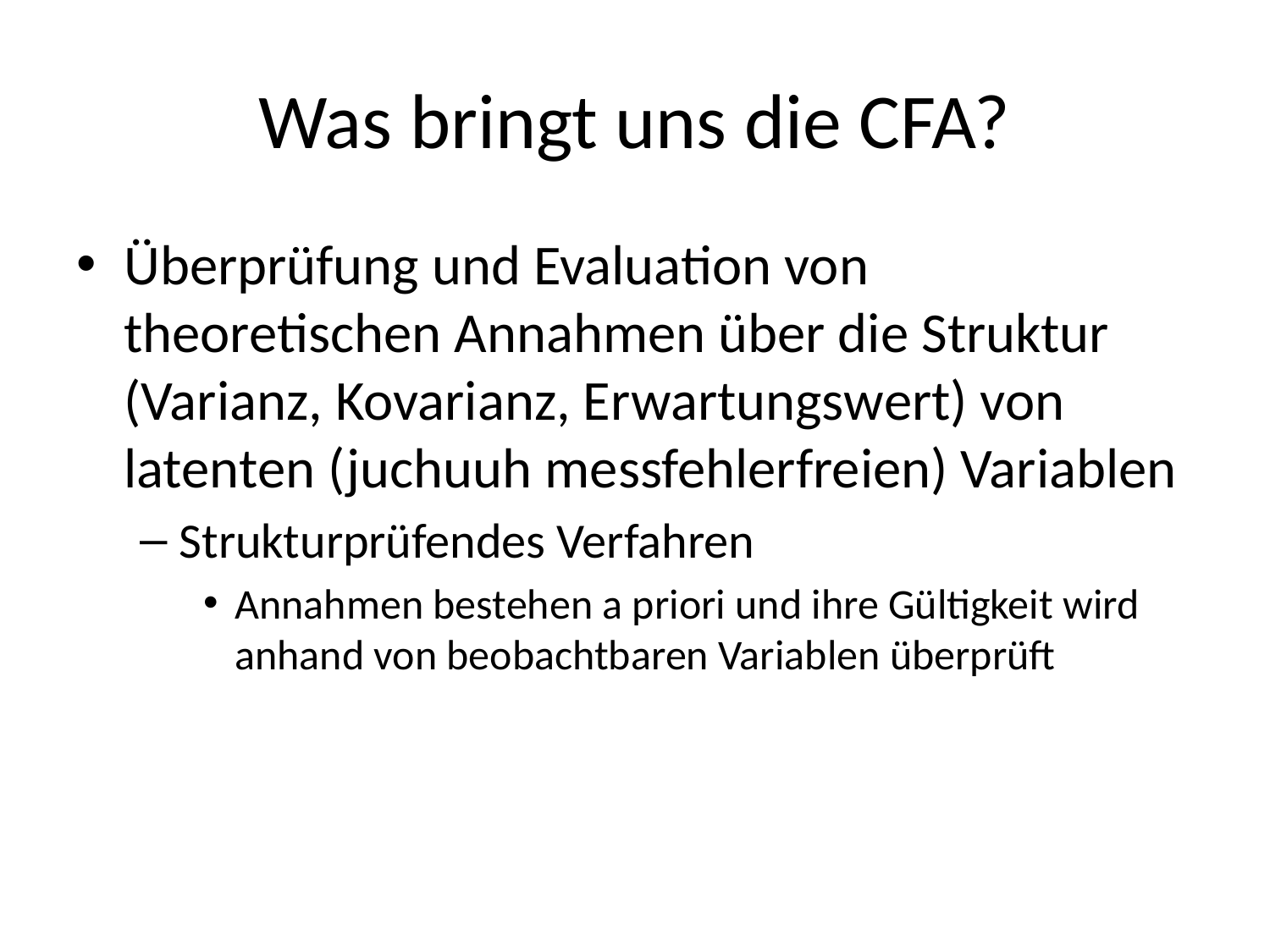

# Was bringt uns die CFA?
Überprüfung und Evaluation von theoretischen Annahmen über die Struktur (Varianz, Kovarianz, Erwartungswert) von latenten (juchuuh messfehlerfreien) Variablen
Strukturprüfendes Verfahren
Annahmen bestehen a priori und ihre Gültigkeit wird anhand von beobachtbaren Variablen überprüft